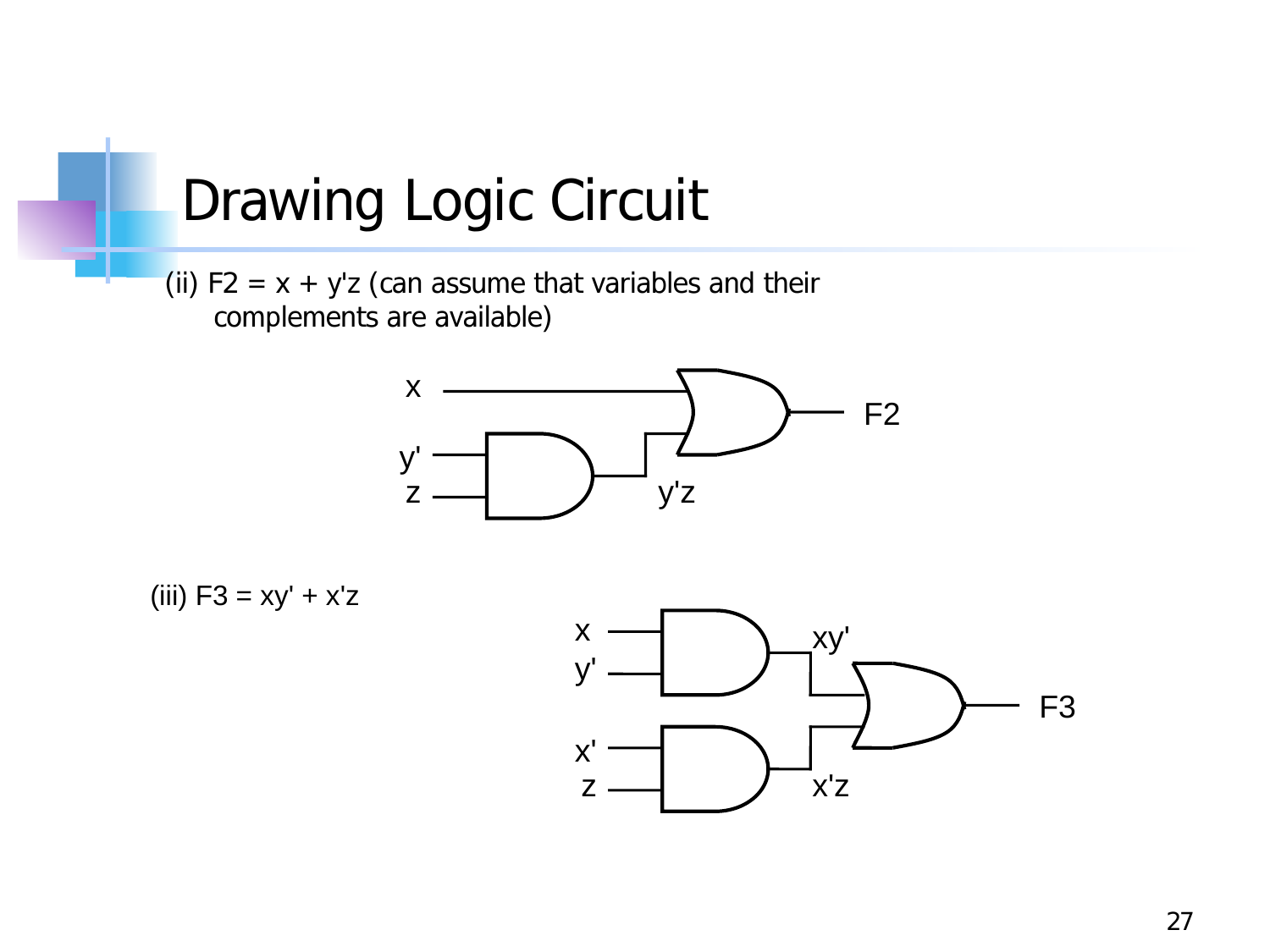

# Drawing Logic Circuit
(ii) F2 = x + y'z (can assume that variables and their 			    complements are available)
x

F2

y'

z
y'z

(iii) F3 = xy' + x'z
x

xy'

y'

F3

x'

z
x'z

27